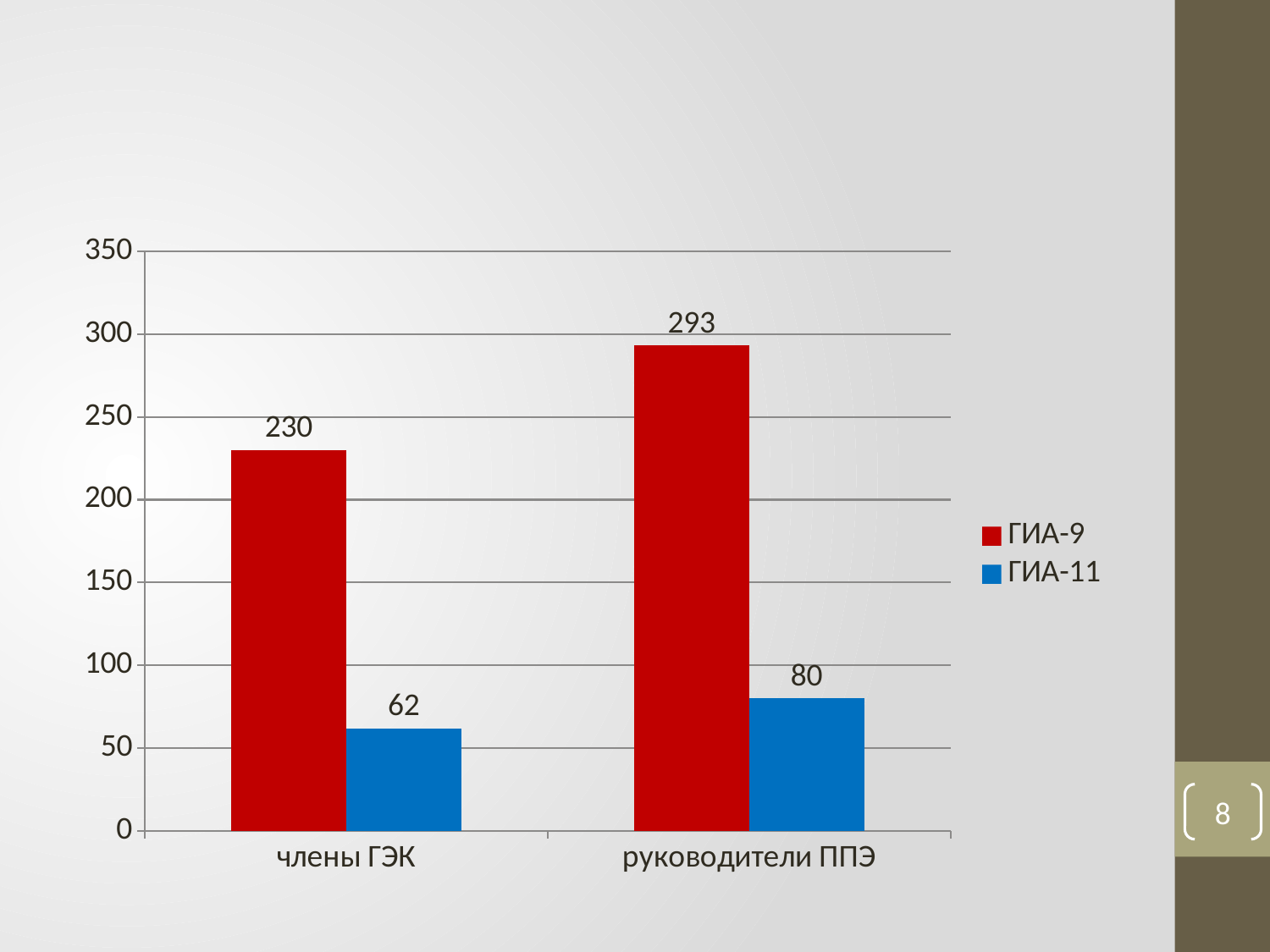

#

### Chart

| Category | ГИА-9 | ГИА-11 |
|---|---|---|
| члены ГЭК | 230.0 | 62.0 |
| руководители ППЭ | 293.0 | 80.0 |
8